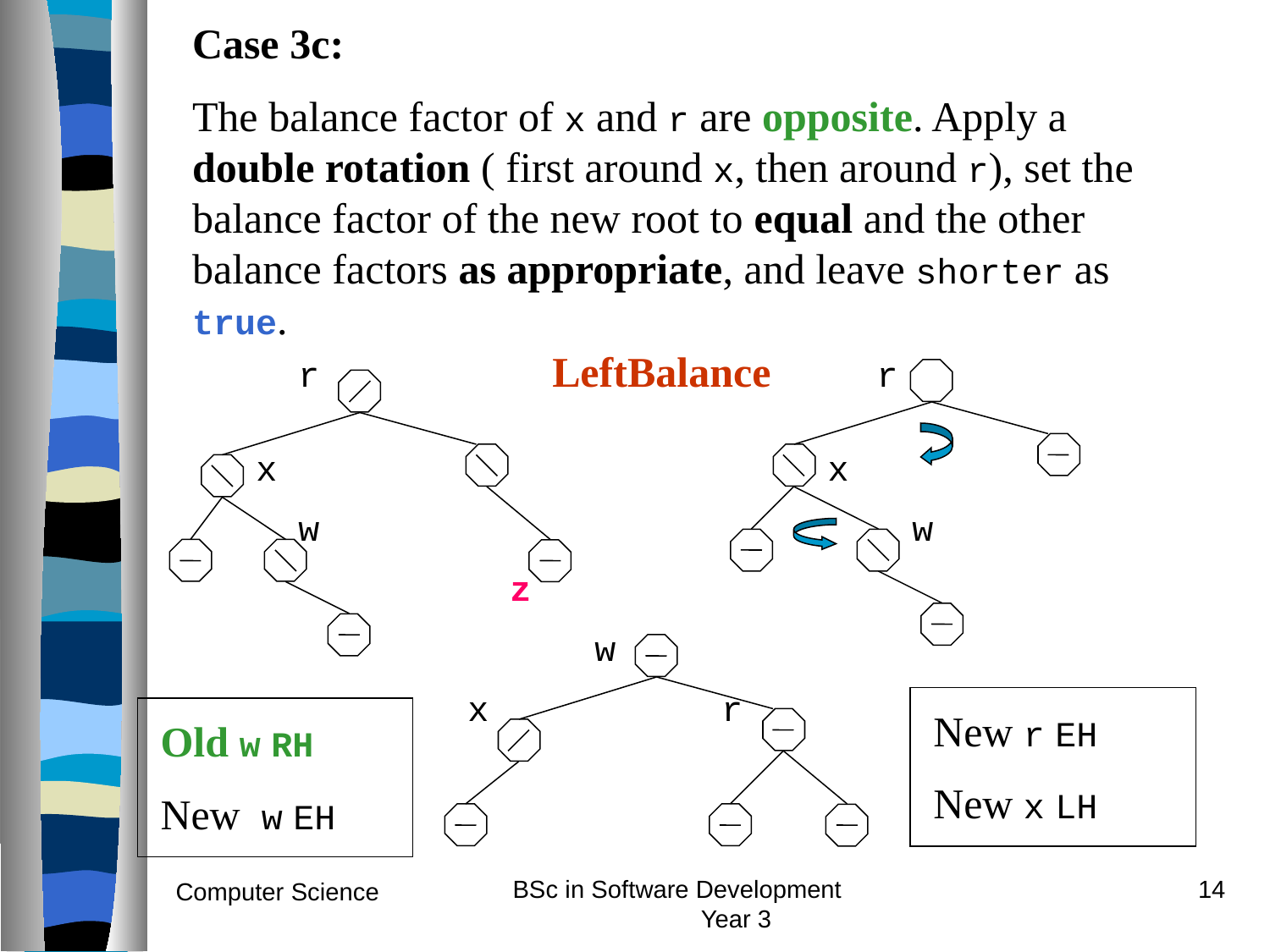

Case 3c:
The balance factor of x and r are opposite. Apply a double rotation ( first around x, then around r), set the balance factor of the new root to equal and the other balance factors as appropriate, and leave shorter as true.
    r           LeftBalance     r

     x                          x
       w 				      w
                 z
                     w
               x           r

New r EH
New x LH
Old w RH
New  w EH

BSc in Software Development                  Year 3
14
Computer Science